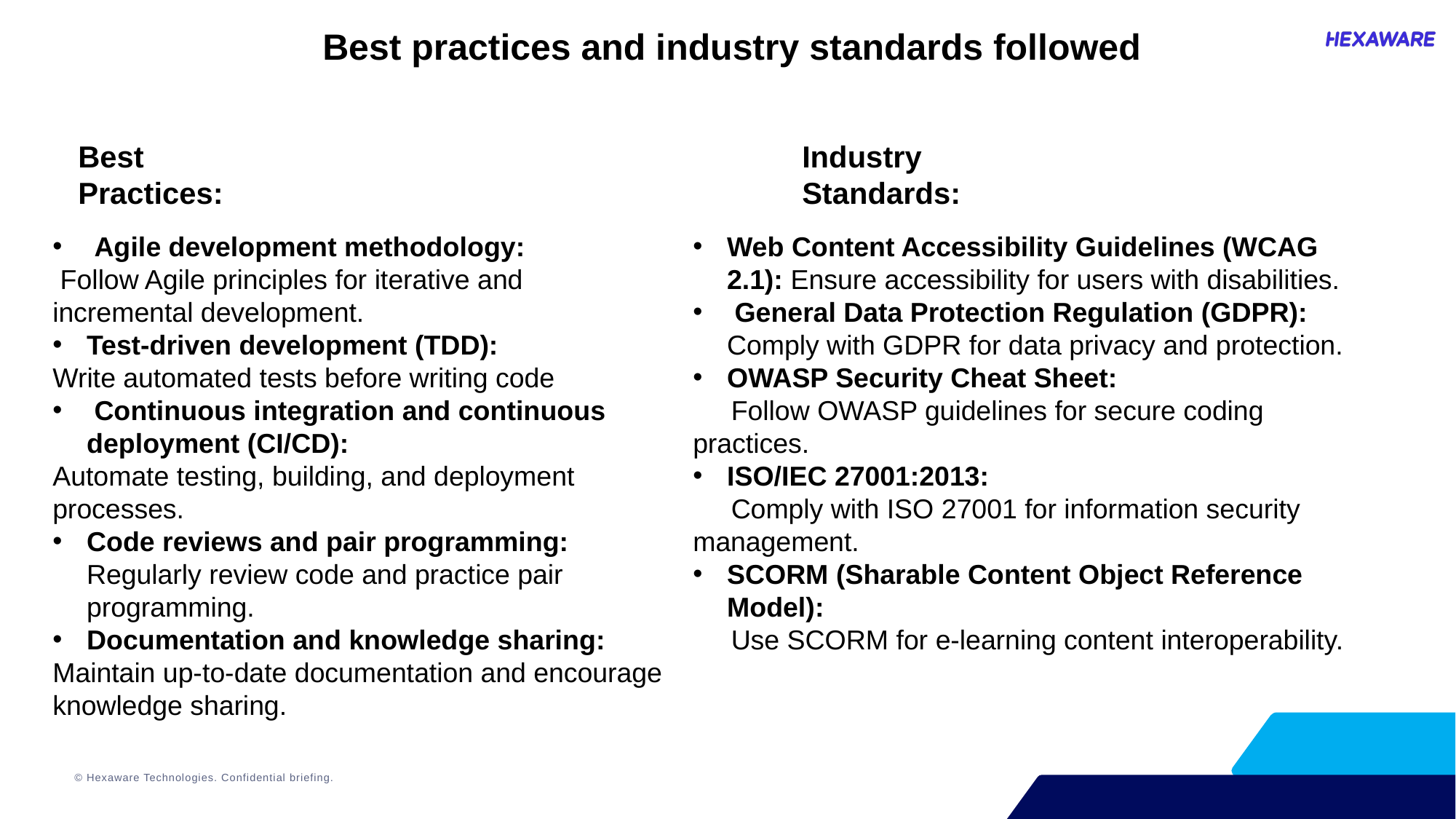

Best practices and industry standards followed
Best Practices:
Industry Standards:
 Agile development methodology:
 Follow Agile principles for iterative and incremental development.
Test-driven development (TDD):
Write automated tests before writing code
 Continuous integration and continuous deployment (CI/CD):
Automate testing, building, and deployment processes.
Code reviews and pair programming: Regularly review code and practice pair programming.
Documentation and knowledge sharing:
Maintain up-to-date documentation and encourage knowledge sharing.
Web Content Accessibility Guidelines (WCAG 2.1): Ensure accessibility for users with disabilities.
 General Data Protection Regulation (GDPR): Comply with GDPR for data privacy and protection.
OWASP Security Cheat Sheet:
     Follow OWASP guidelines for secure coding practices.
ISO/IEC 27001:2013:
     Comply with ISO 27001 for information security management.
SCORM (Sharable Content Object Reference Model):
     Use SCORM for e-learning content interoperability.